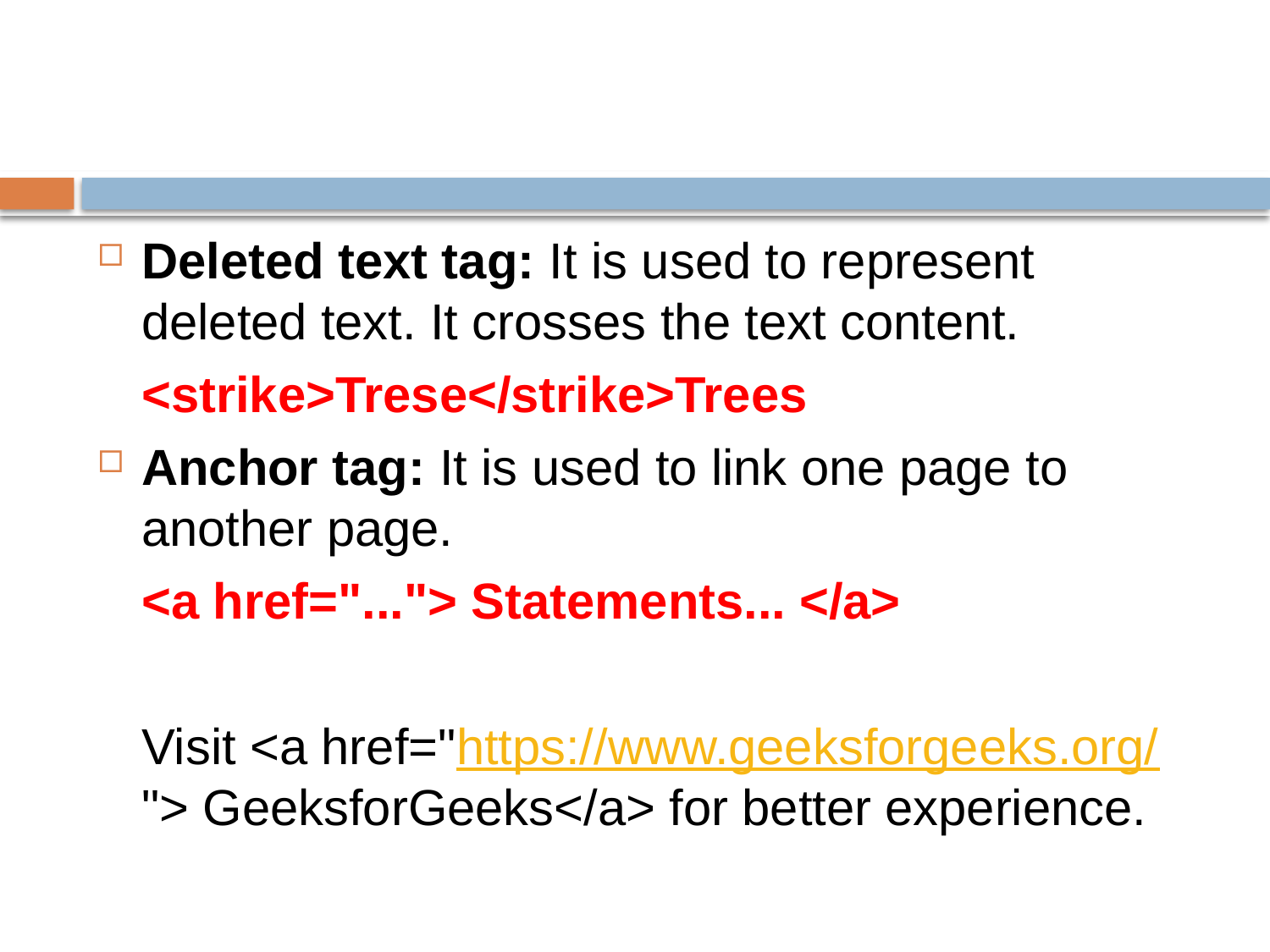

Deleted text tag: It is used to represent deleted text. It crosses the text content.
	<strike>Trese</strike>Trees
Anchor tag: It is used to link one page to another page.
	<a href="..."> Statements... </a>

	Visit <a href="https://www.geeksforgeeks.org/"> GeeksforGeeks</a> for better experience.